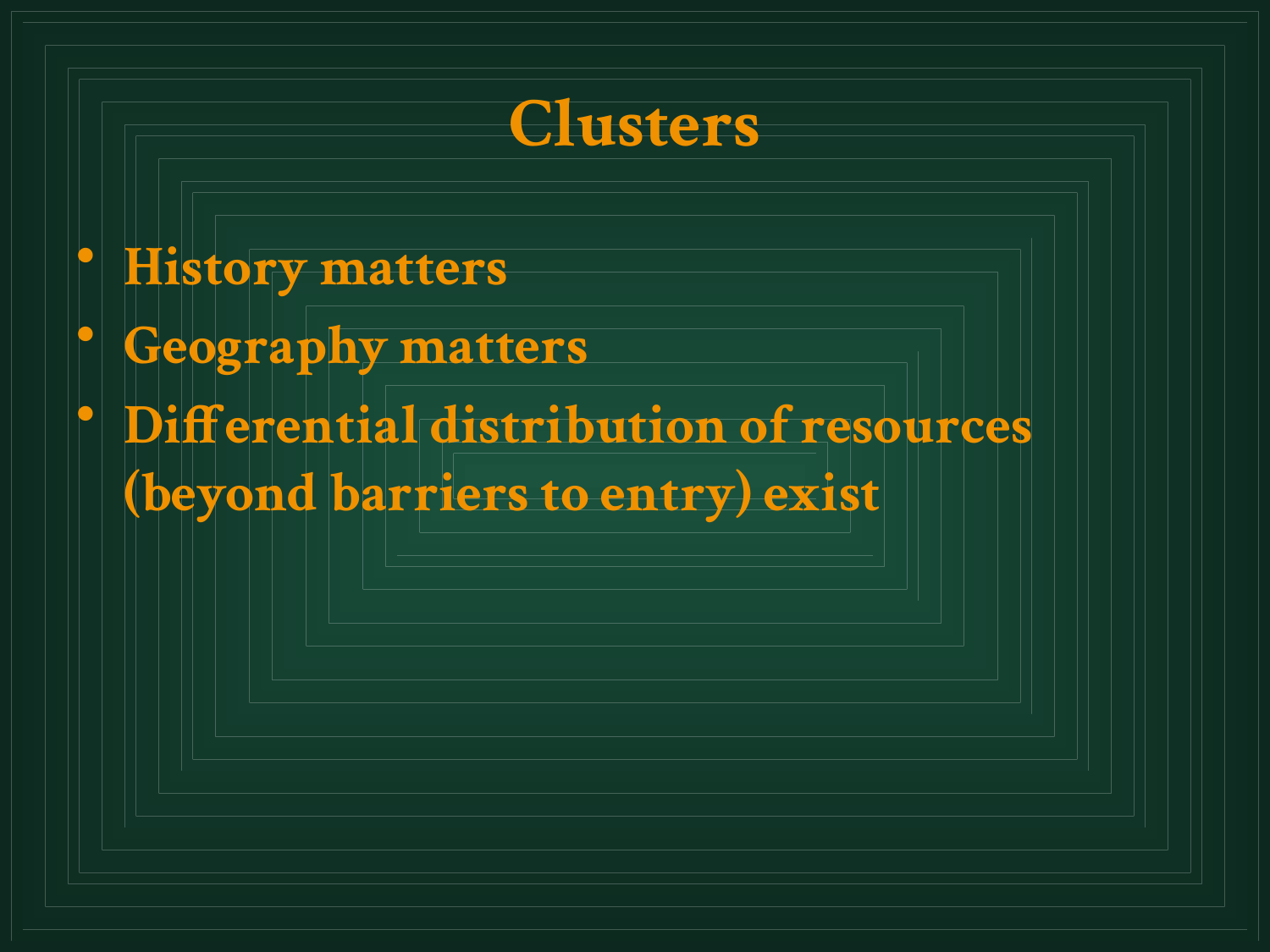

Clusters
History matters
Geography matters
Differential distribution of resources (beyond barriers to entry) exist